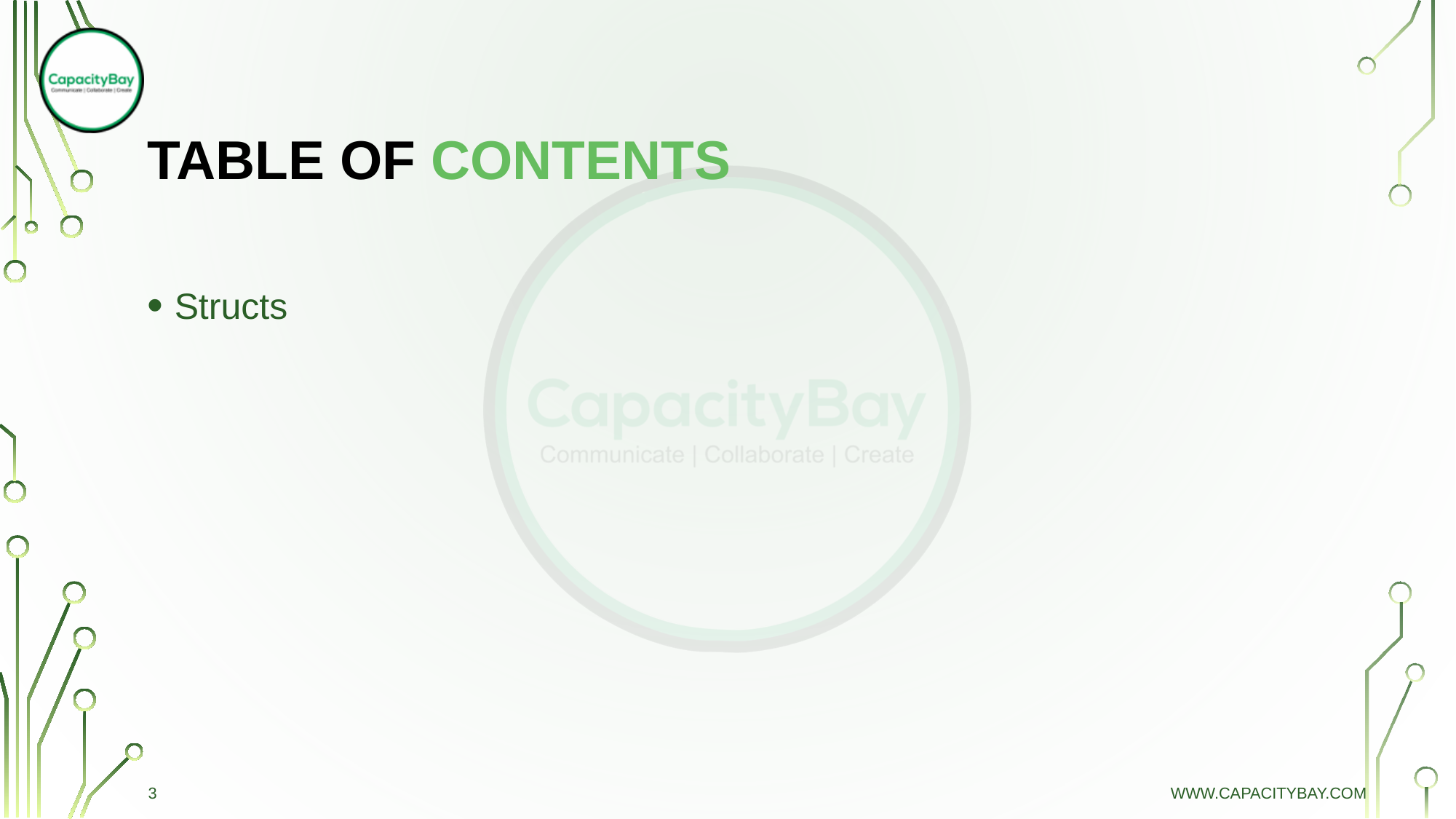

# TABLE of contents
Structs
3
www.capacitybay.com